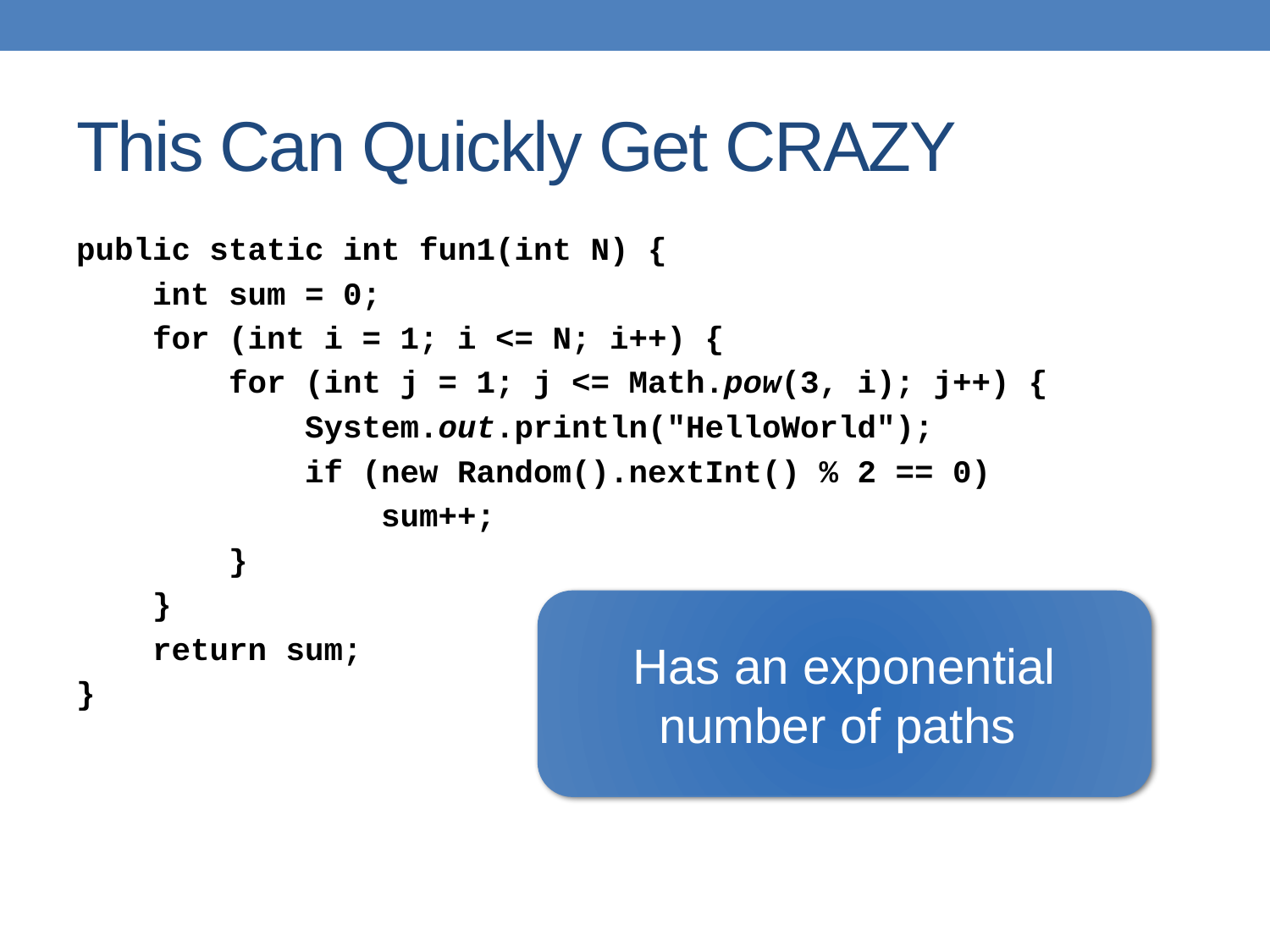

12
# This Can Quickly Get CRAZY
public static int fun1(int N) {
    int sum = 0;
    for (int i = 1; i <= N; i++) {
        for (int j = 1; j <= Math.pow(3, i); j++) {
            System.out.println("HelloWorld");
            if (new Random().nextInt() % 2 == 0)
                sum++;
        }
    }
    return sum;
}

Has an exponential number of paths